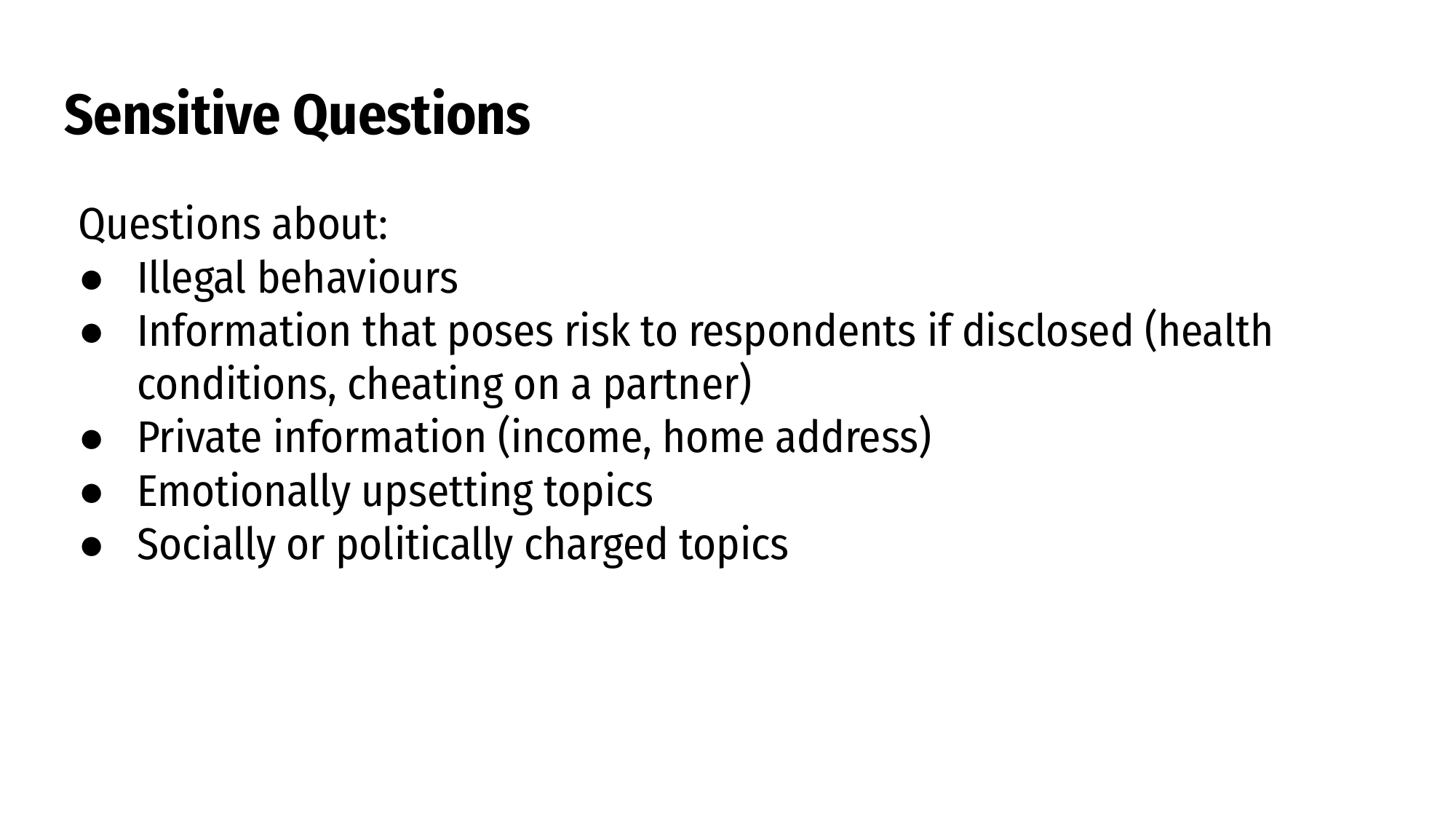

# Sensitive Questions
Questions about:
Illegal behaviours
Information that poses risk to respondents if disclosed (health conditions, cheating on a partner)
Private information (income, home address)
Emotionally upsetting topics
Socially or politically charged topics